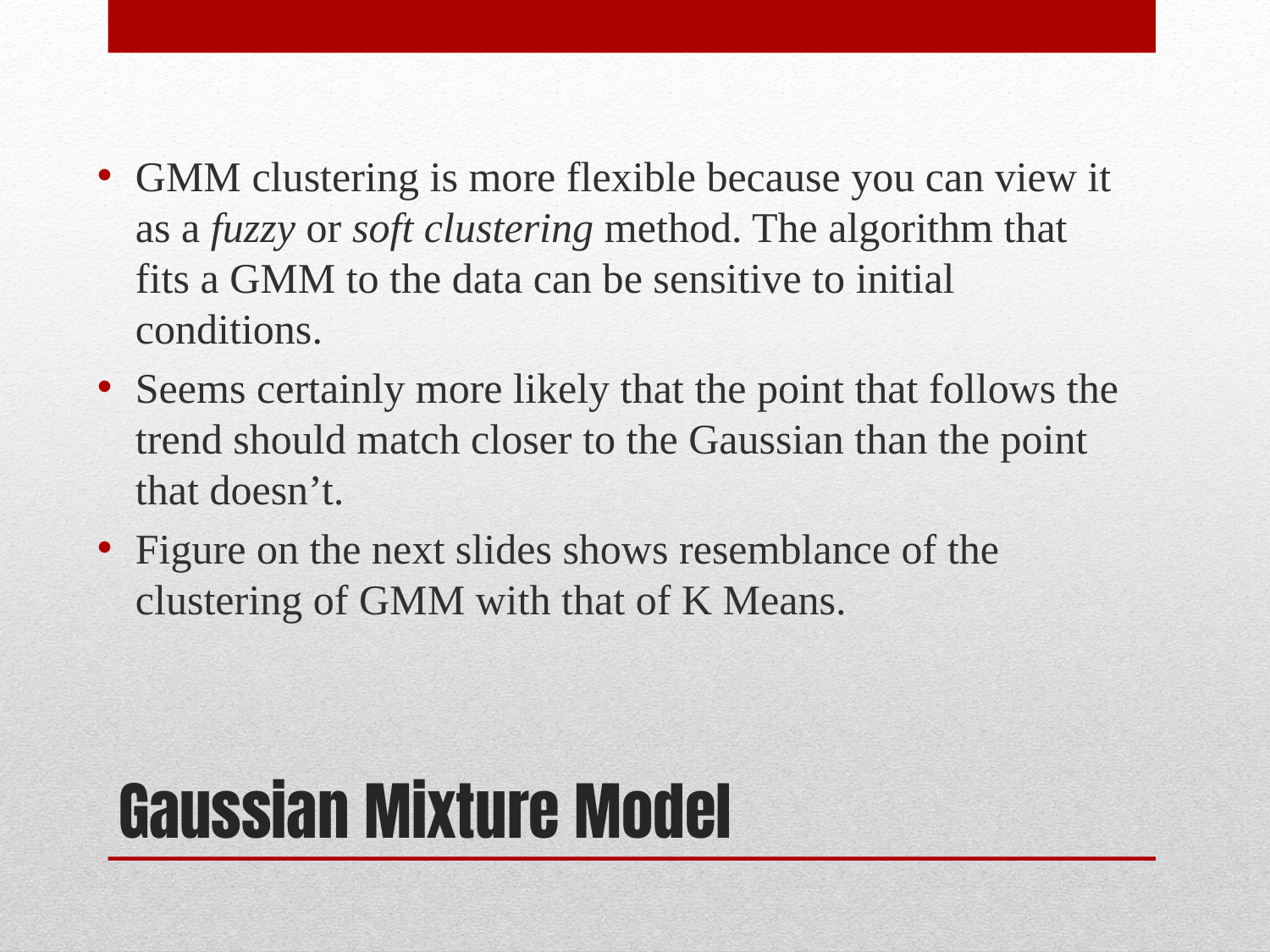

GMM clustering is more flexible because you can view it as a fuzzy or soft clustering method. The algorithm that fits a GMM to the data can be sensitive to initial conditions.
Seems certainly more likely that the point that follows the trend should match closer to the Gaussian than the point that doesn’t.
Figure on the next slides shows resemblance of the clustering of GMM with that of K Means.
# Gaussian Mixture Model